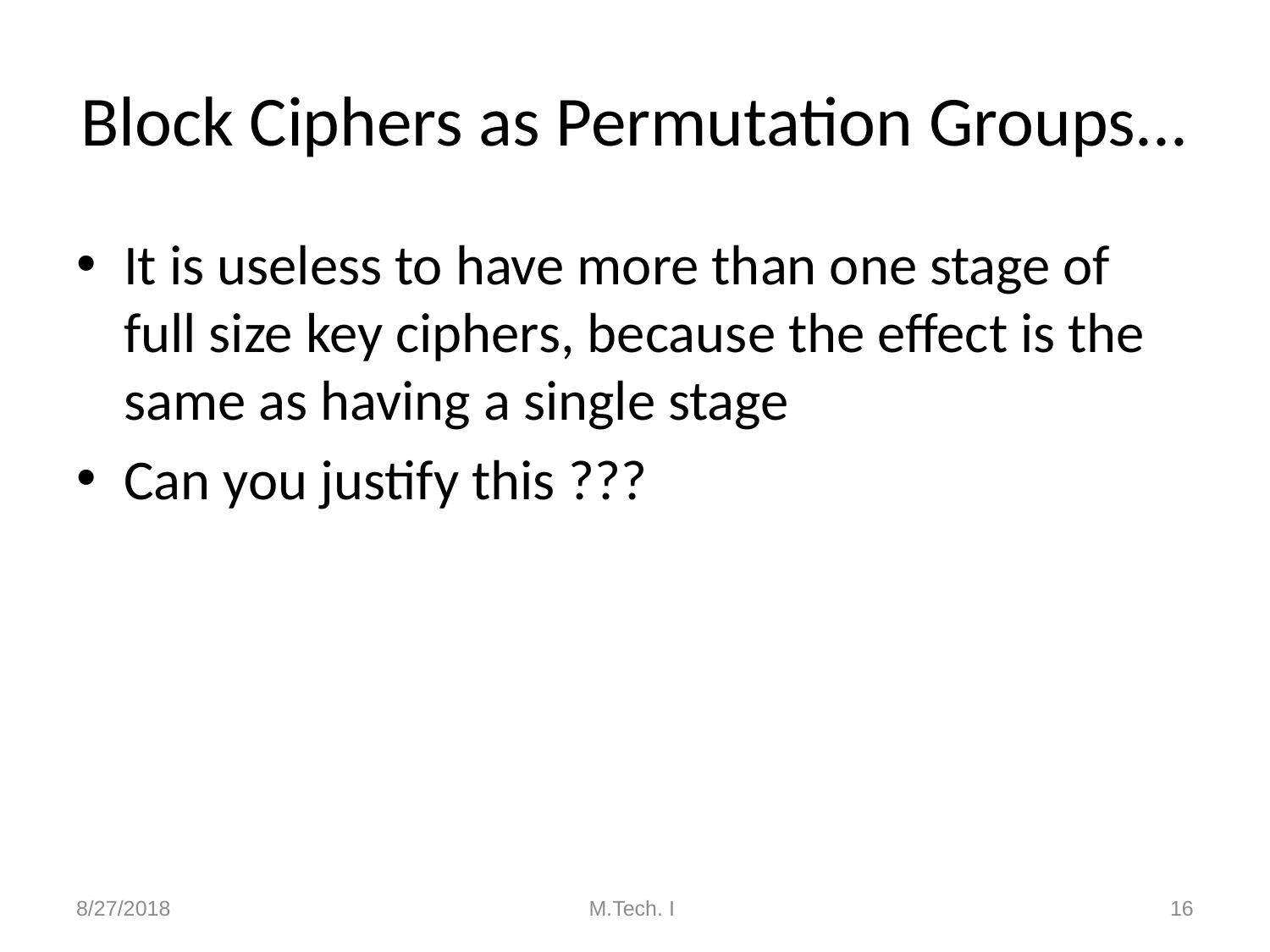

# Block Ciphers as Permutation Groups...
It is useless to have more than one stage of full size key ciphers, because the effect is the same as having a single stage
Can you justify this ???
8/27/2018
M.Tech. I
16